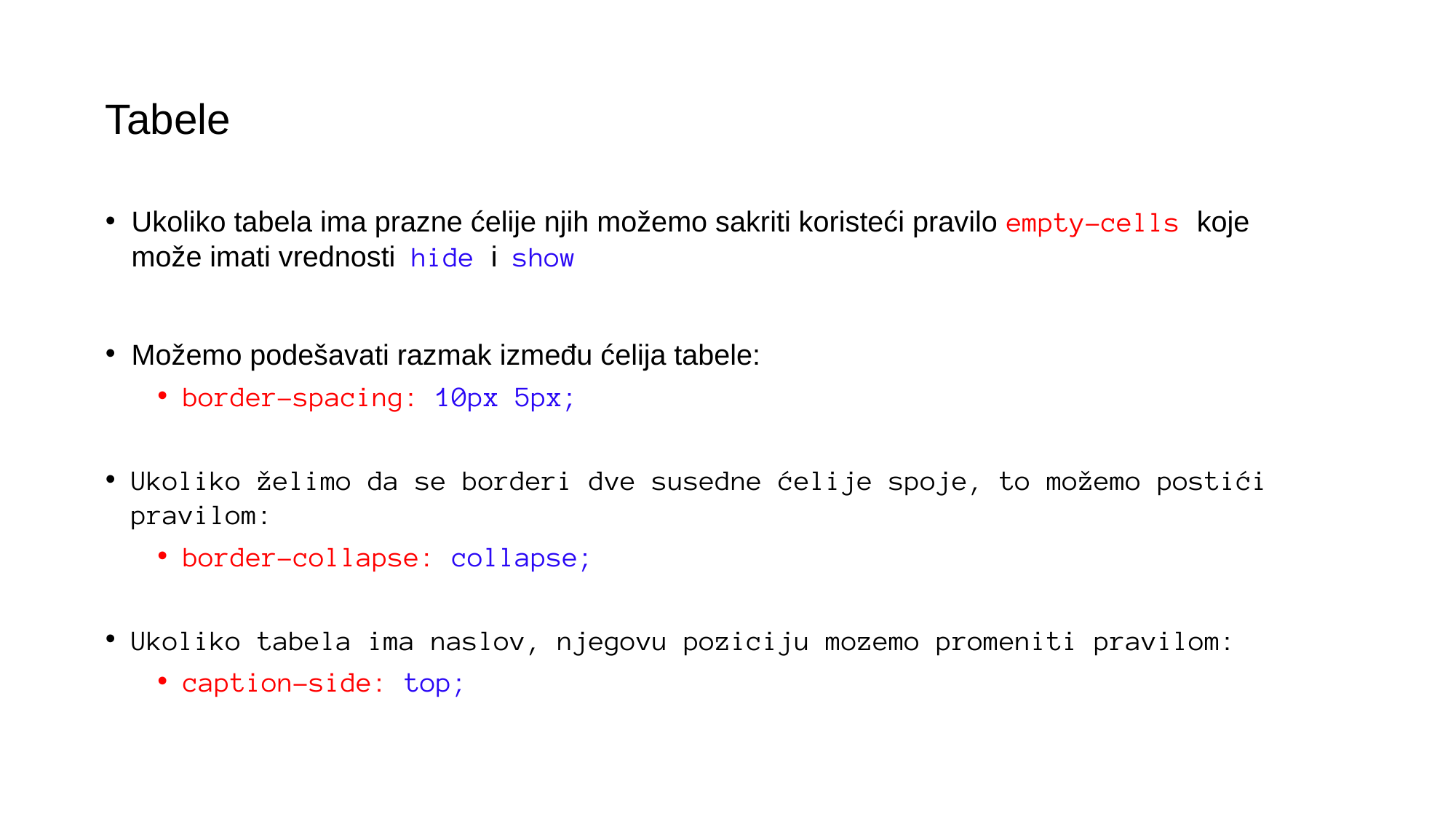

Tabele
Ukoliko tabela ima prazne ćelije njih možemo sakriti koristeći pravilo empty-cells koje može imati vrednosti hide i show

Možemo podešavati razmak između ćelija tabele:
border-spacing: 10px 5px;

Ukoliko želimo da se borderi dve susedne ćelije spoje, to možemo postići pravilom:
border-collapse: collapse;

Ukoliko tabela ima naslov, njegovu poziciju mozemo promeniti pravilom:
caption-side: top;